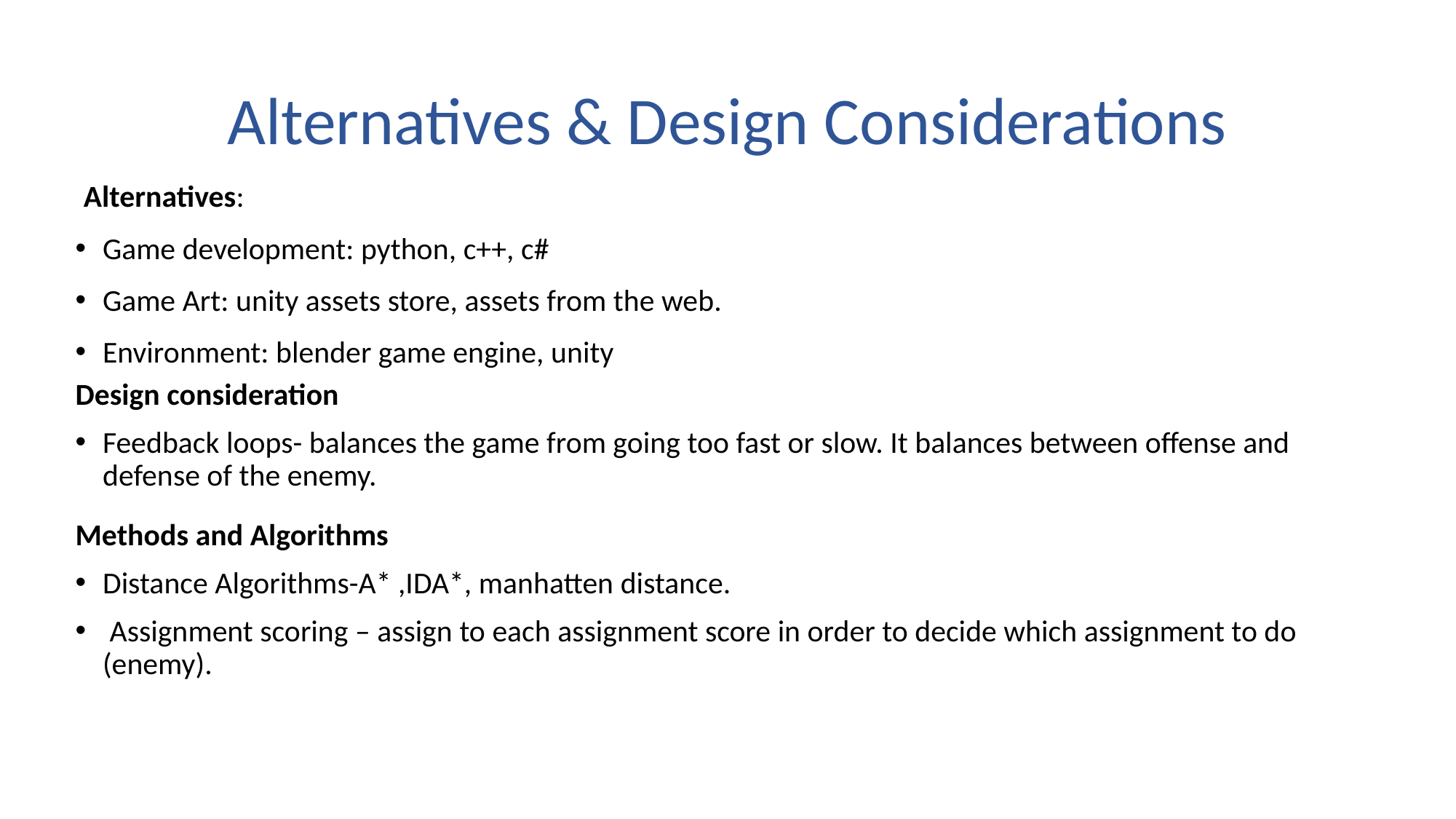

# Alternatives & Design Considerations
 Alternatives:
Game development: python, c++, c#
Game Art: unity assets store, assets from the web.
Environment: blender game engine, unity

Design consideration
Feedback loops- balances the game from going too fast or slow. It balances between offense and defense of the enemy.

Methods and Algorithms
Distance Algorithms-A* ,IDA*, manhatten distance.
 Assignment scoring – assign to each assignment score in order to decide which assignment to do (enemy).